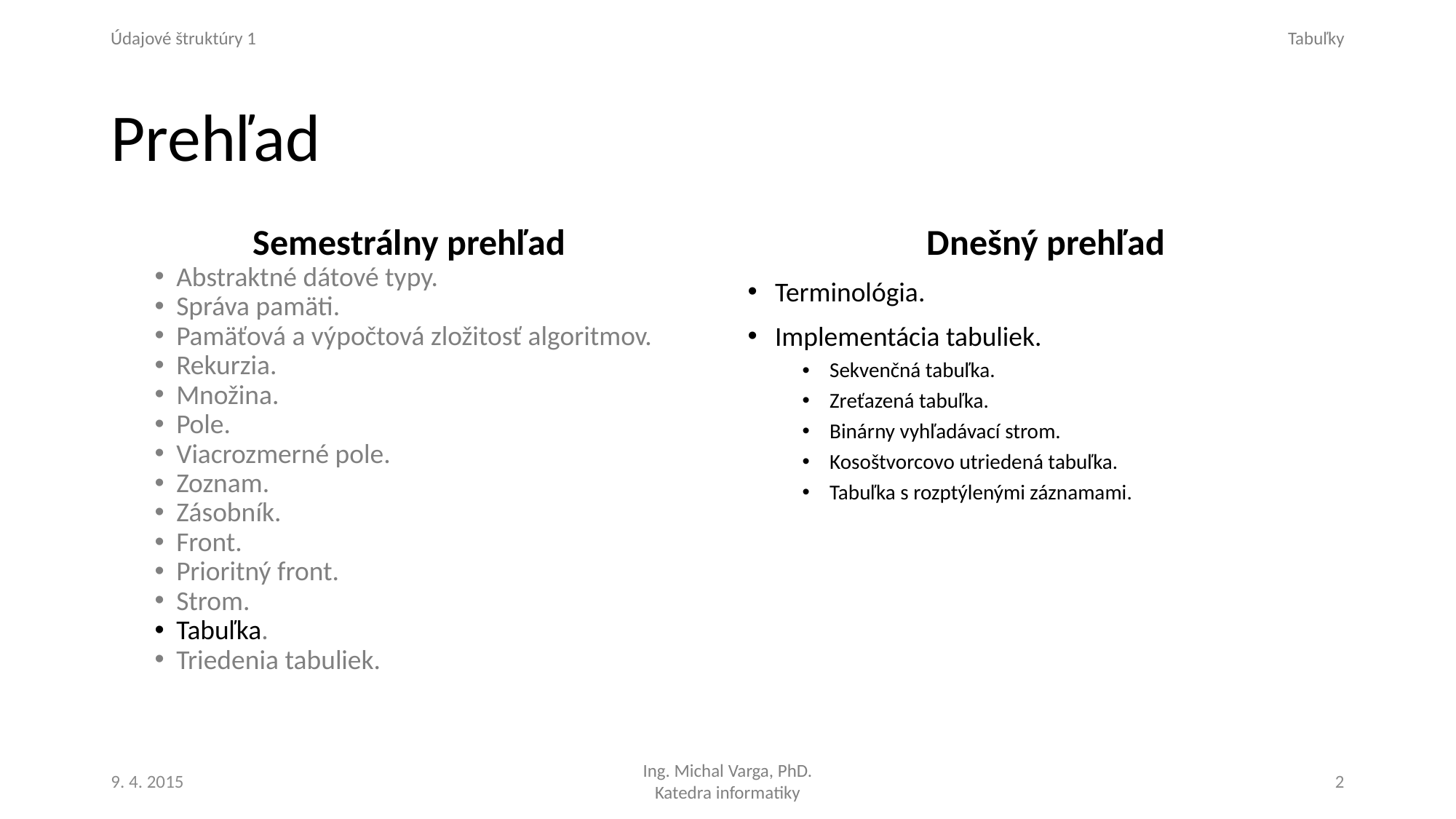

# Prehľad
Semestrálny prehľad
Abstraktné dátové typy.
Správa pamäti.
Pamäťová a výpočtová zložitosť algoritmov.
Rekurzia.
Množina.
Pole.
Viacrozmerné pole.
Zoznam.
Zásobník.
Front.
Prioritný front.
Strom.
Tabuľka.
Triedenia tabuliek.

Dnešný prehľad
Terminológia.
Implementácia tabuliek.
Sekvenčná tabuľka.
Zreťazená tabuľka.
Binárny vyhľadávací strom.
Kosoštvorcovo utriedená tabuľka.
Tabuľka s rozptýlenými záznamami.
9. 4. 2015
2